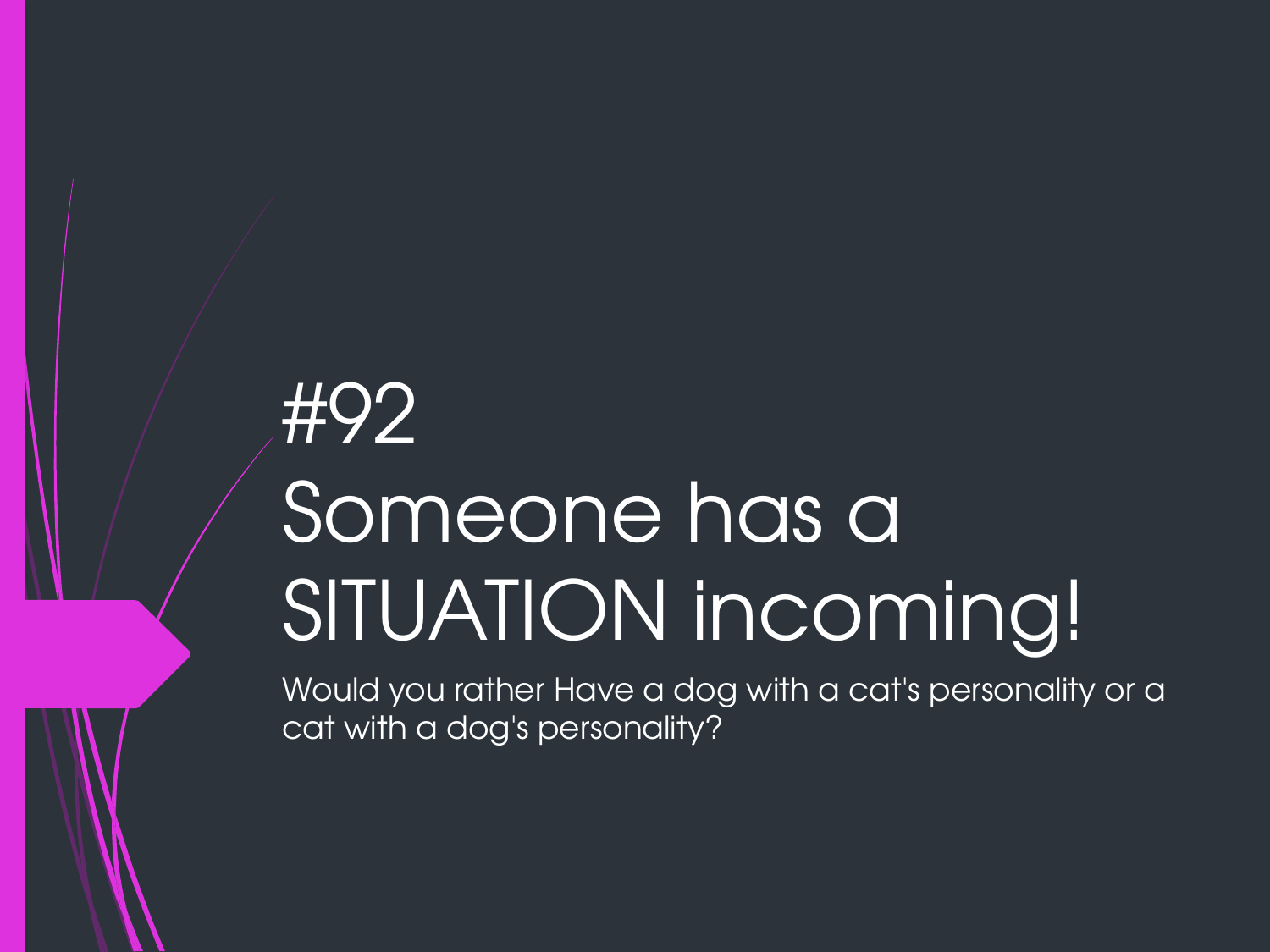

# #92
Someone has a SITUATION incoming!
Would you rather Have a dog with a cat's personality or a cat with a dog's personality?